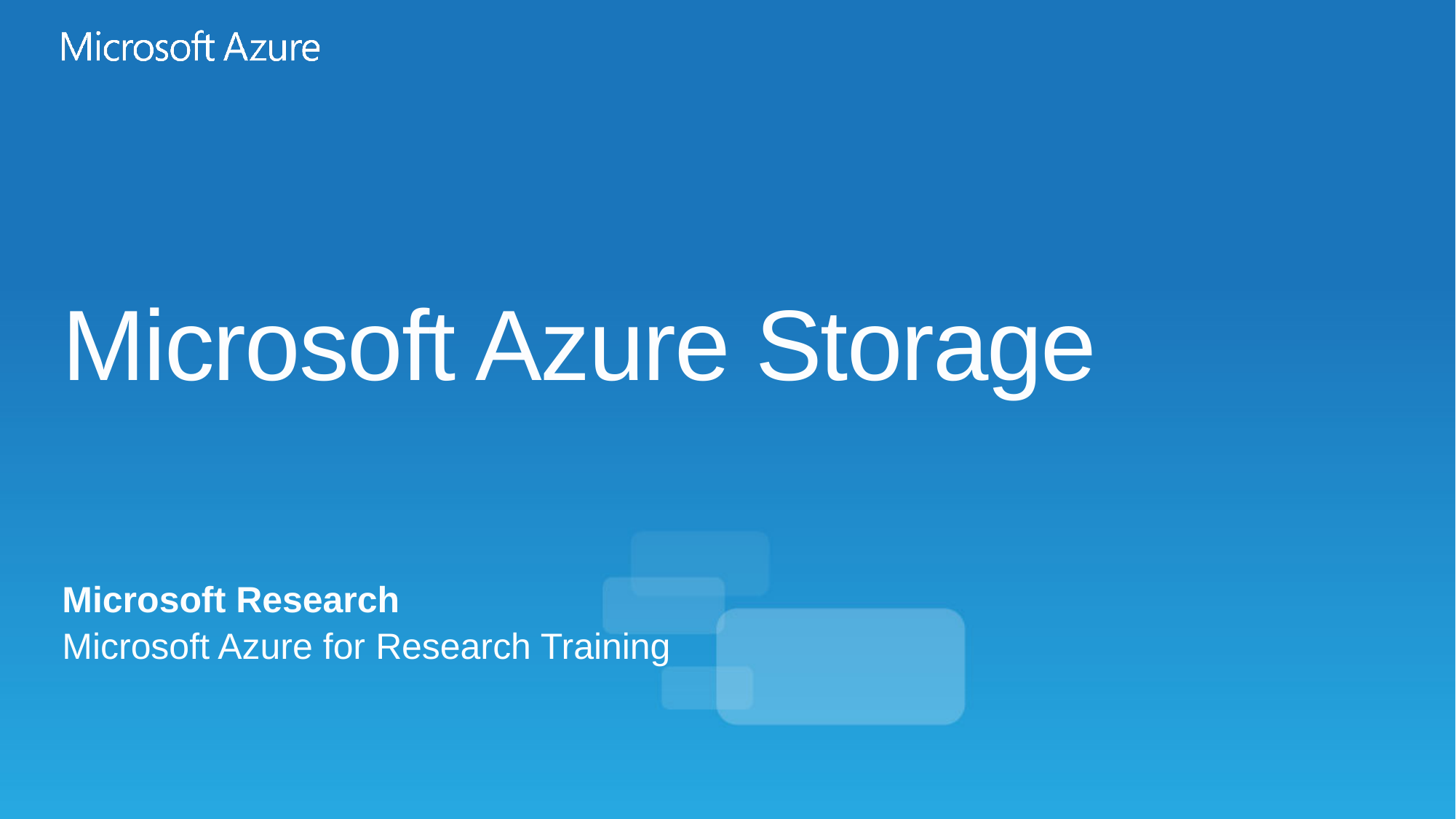

# Microsoft Azure Storage
Microsoft Research
Microsoft Azure for Research Training